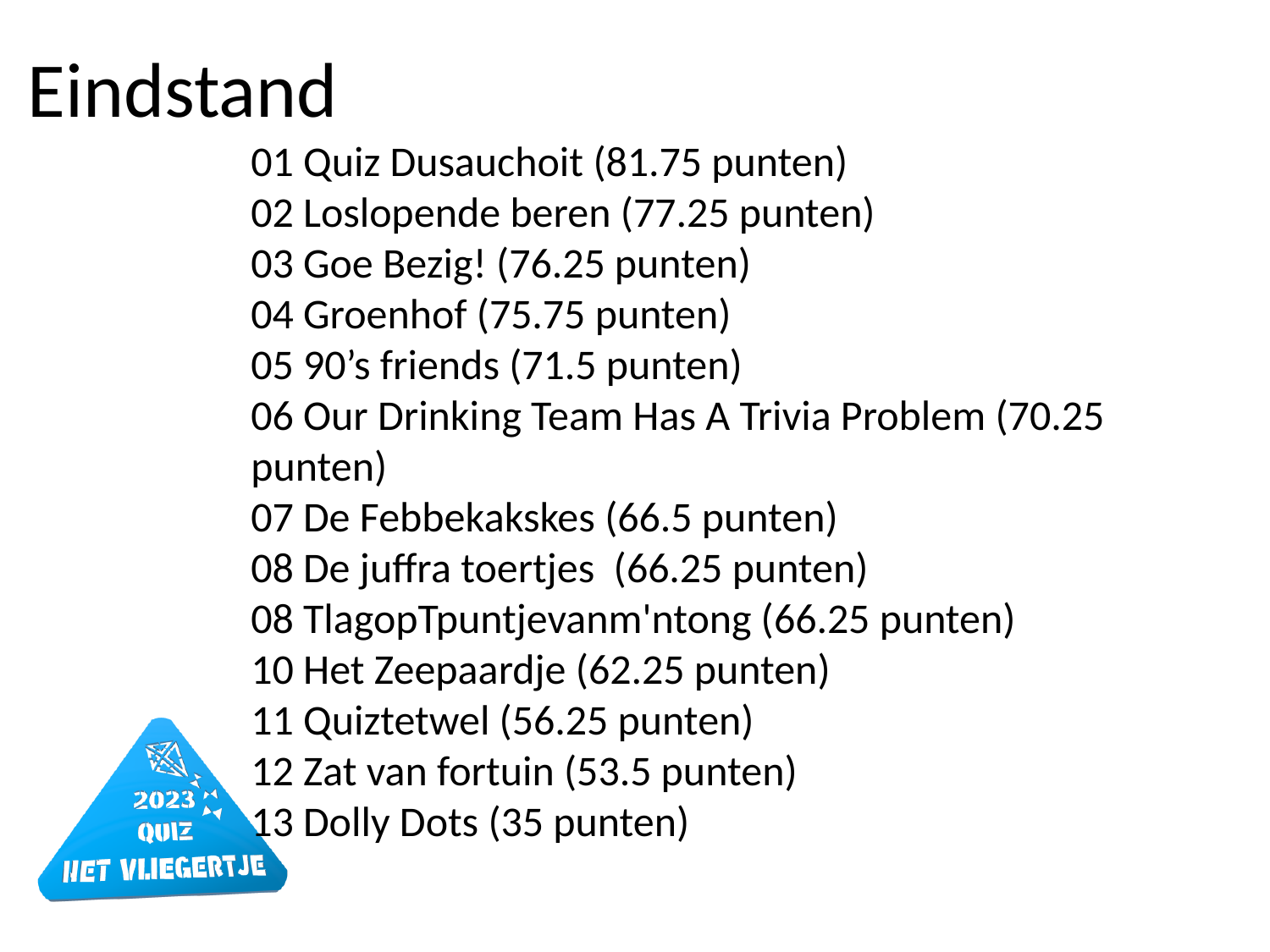

# Eindstand
01 Quiz Dusauchoit (81.75 punten)
02 Loslopende beren (77.25 punten)
03 Goe Bezig! (76.25 punten)
04 Groenhof (75.75 punten)
05 90’s friends (71.5 punten)
06 Our Drinking Team Has A Trivia Problem (70.25 punten)
07 De Febbekakskes (66.5 punten)
08 De juffra toertjes  (66.25 punten)
08 TlagopTpuntjevanm'ntong (66.25 punten)
10 Het Zeepaardje (62.25 punten)
11 Quiztetwel (56.25 punten)
12 Zat van fortuin (53.5 punten)
13 Dolly Dots (35 punten)